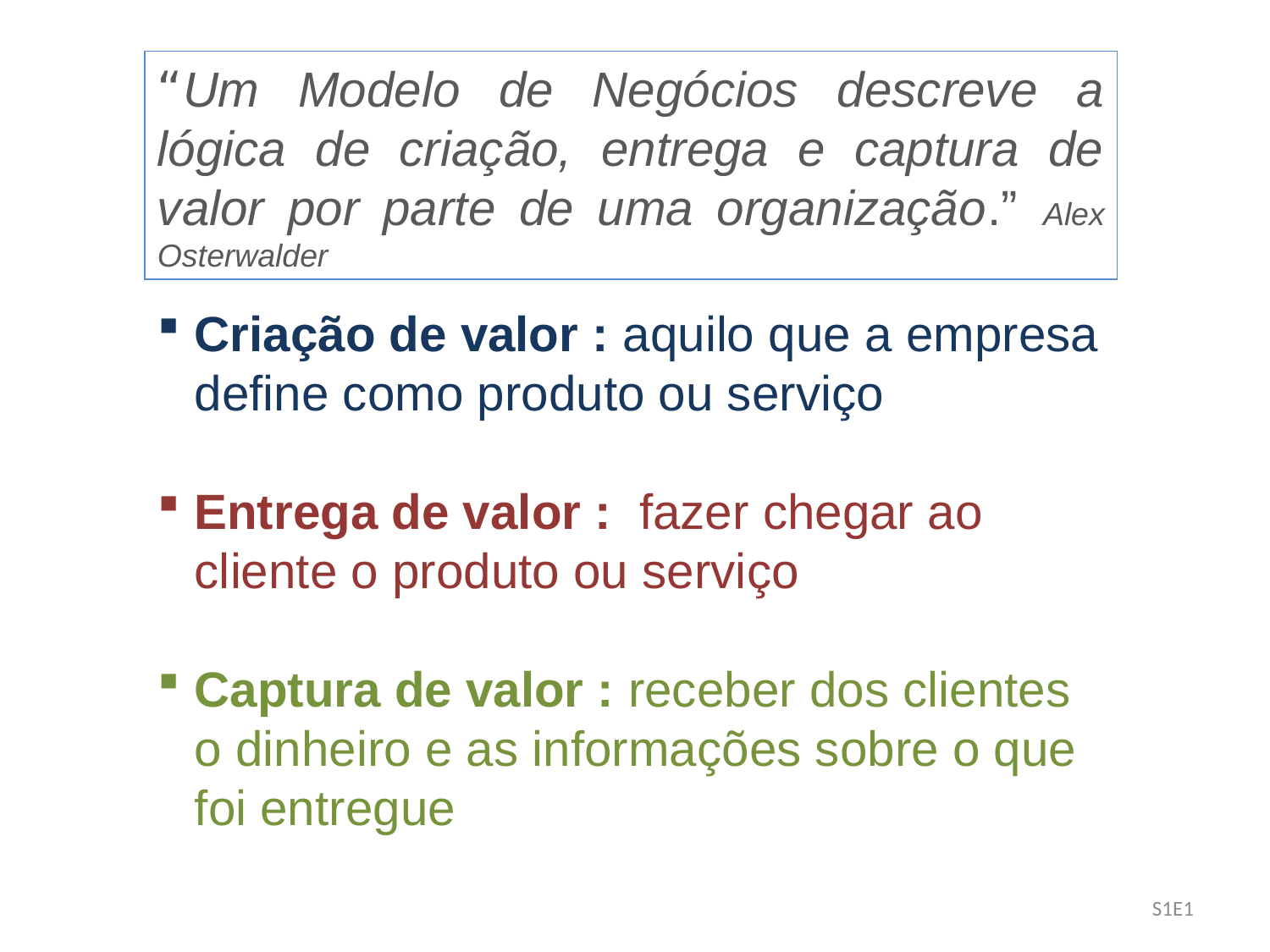

“Um Modelo de Negócios descreve a lógica de criação, entrega e captura de valor por parte de uma organização.” Alex Osterwalder
Criação de valor : aquilo que a empresa define como produto ou serviço

Entrega de valor :  fazer chegar ao cliente o produto ou serviço

Captura de valor : receber dos clientes o dinheiro e as informações sobre o que foi entregue
S1E1